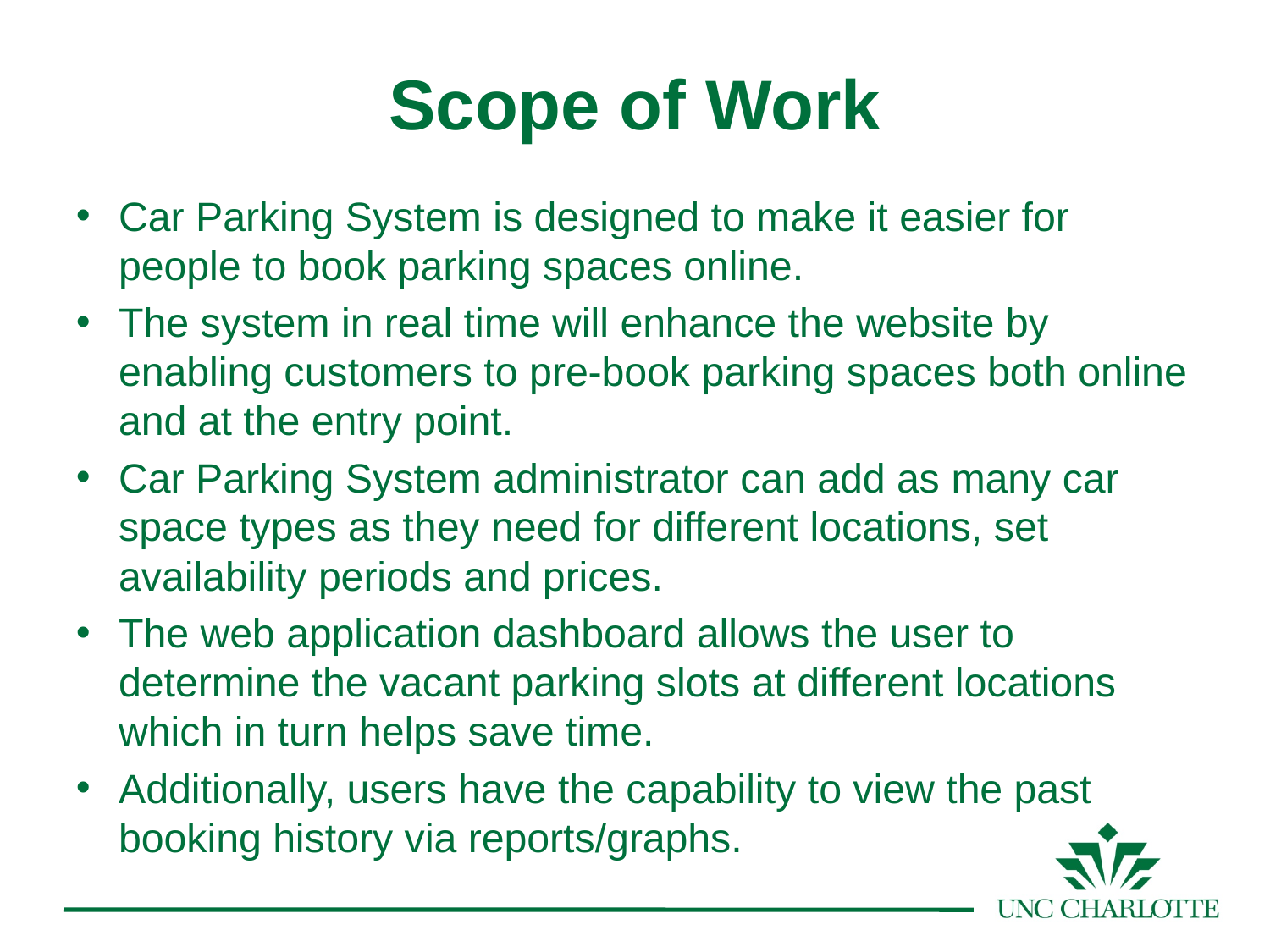

Scope of Work
Car Parking System is designed to make it easier for people to book parking spaces online.
The system in real time will enhance the website by enabling customers to pre-book parking spaces both online and at the entry point.
Car Parking System administrator can add as many car space types as they need for different locations, set availability periods and prices.
The web application dashboard allows the user to determine the vacant parking slots at different locations which in turn helps save time.
Additionally, users have the capability to view the past booking history via reports/graphs.